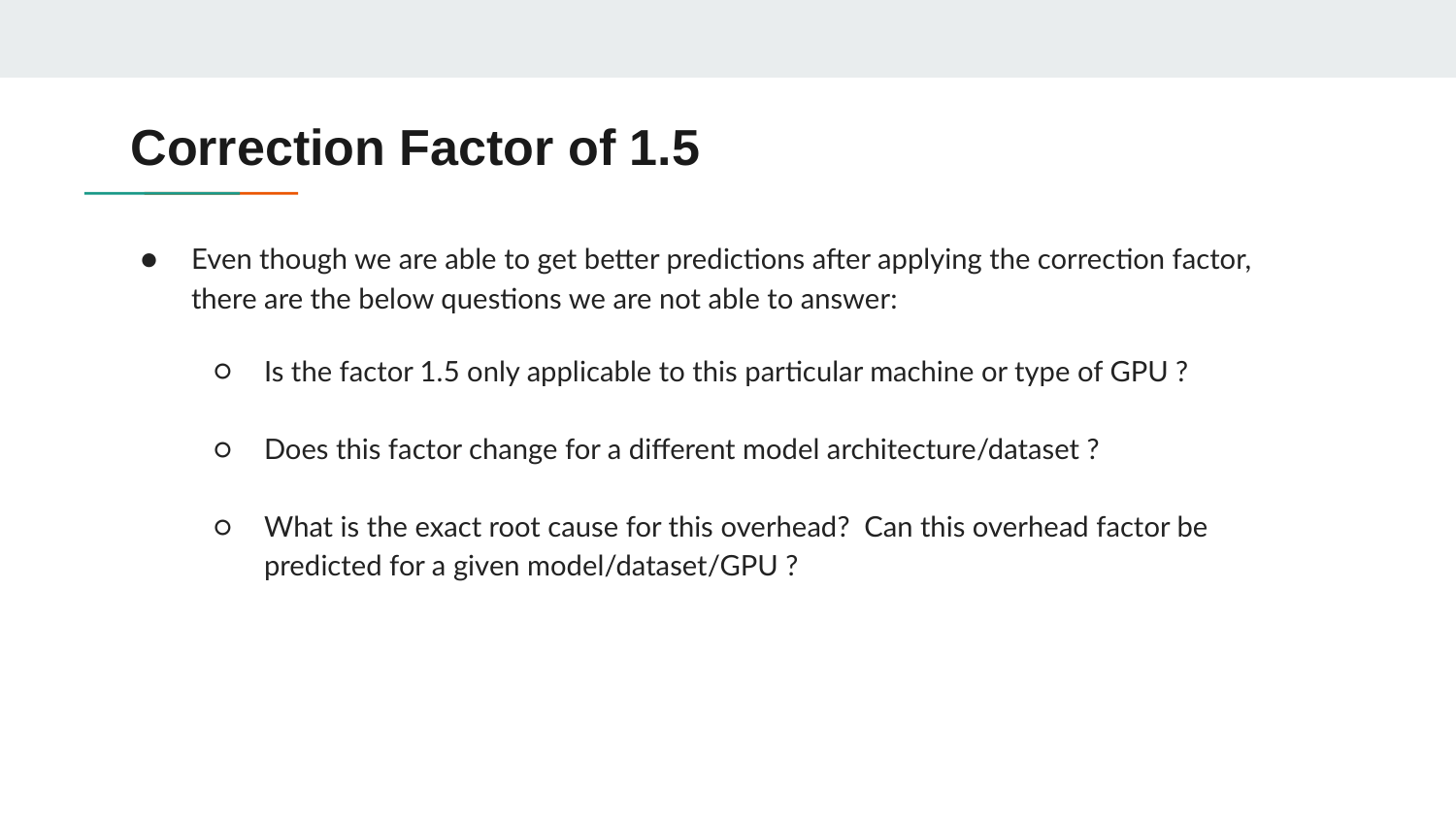

# Correction Factor of 1.5
Even though we are able to get better predictions after applying the correction factor, there are the below questions we are not able to answer:
Is the factor 1.5 only applicable to this particular machine or type of GPU ?
Does this factor change for a different model architecture/dataset ?
What is the exact root cause for this overhead?  Can this overhead factor be predicted for a given model/dataset/GPU ?